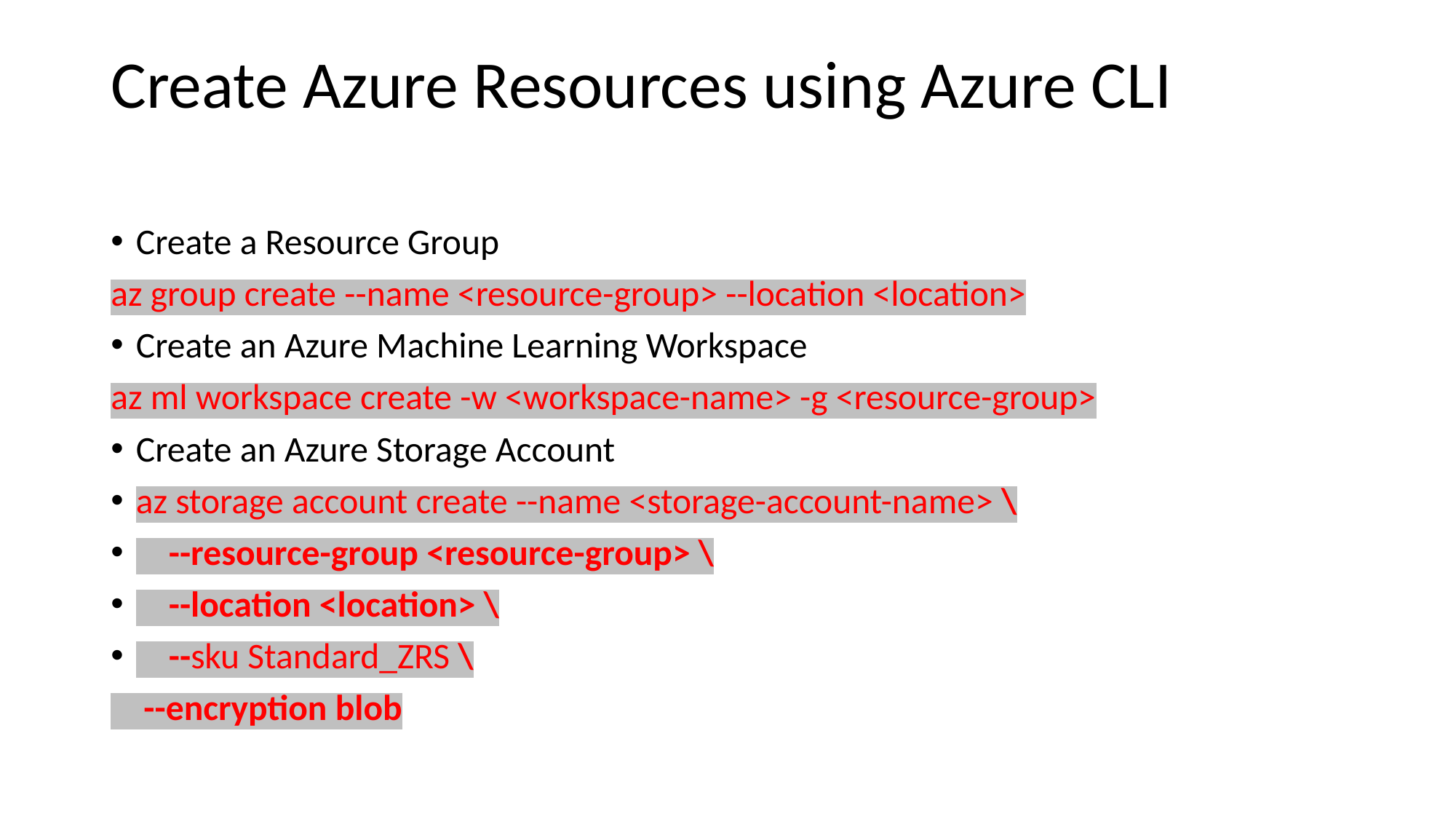

# Create Azure Resources using Azure CLI

Create a Resource Group
az group create --name <resource-group> --location <location>
Create an Azure Machine Learning Workspace
az ml workspace create -w <workspace-name> -g <resource-group>
Create an Azure Storage Account
az storage account create --name <storage-account-name> \
    --resource-group <resource-group> \
    --location <location> \
    --sku Standard_ZRS \
    --encryption blob